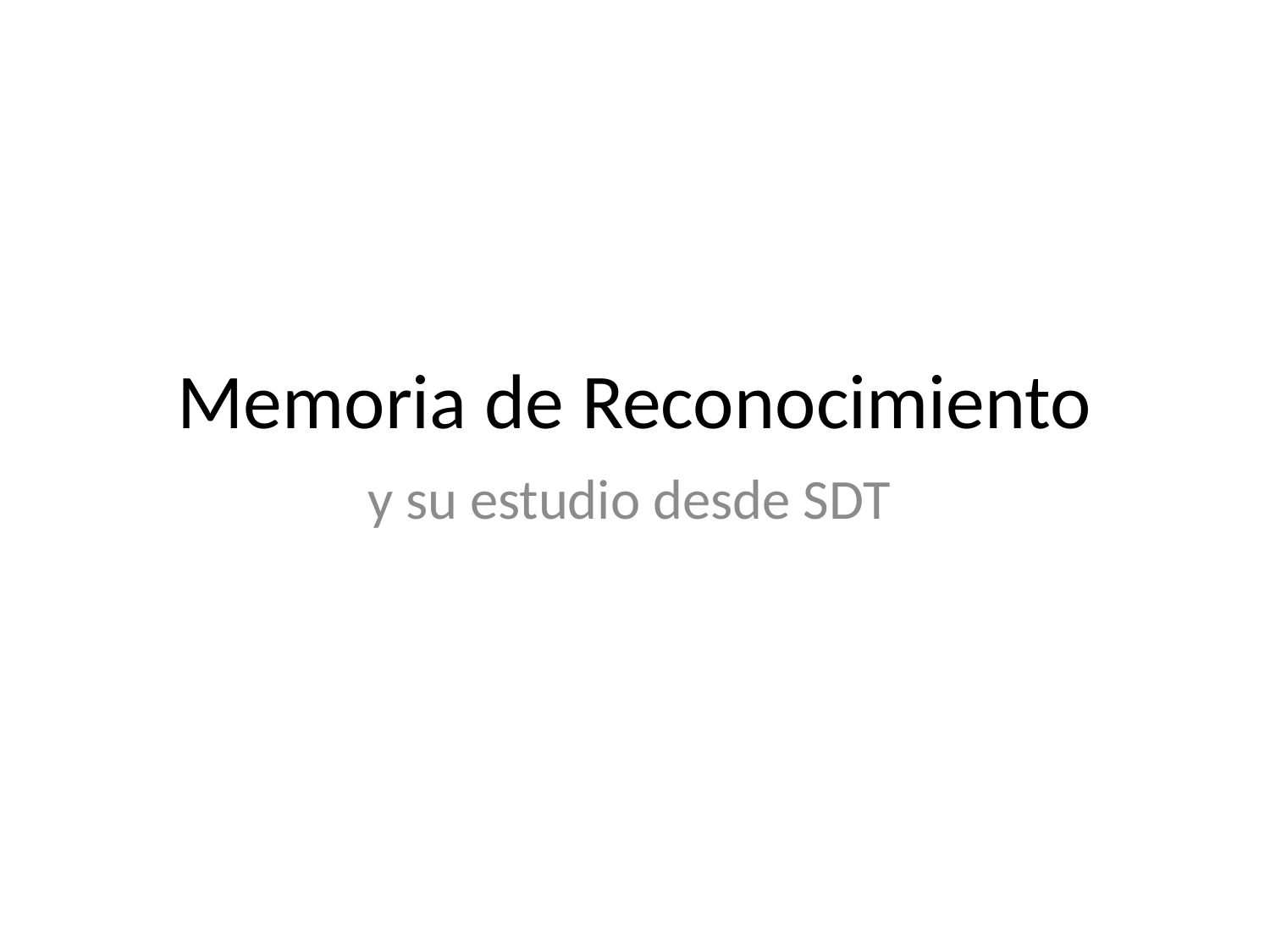

# Memoria de Reconocimiento
y su estudio desde SDT